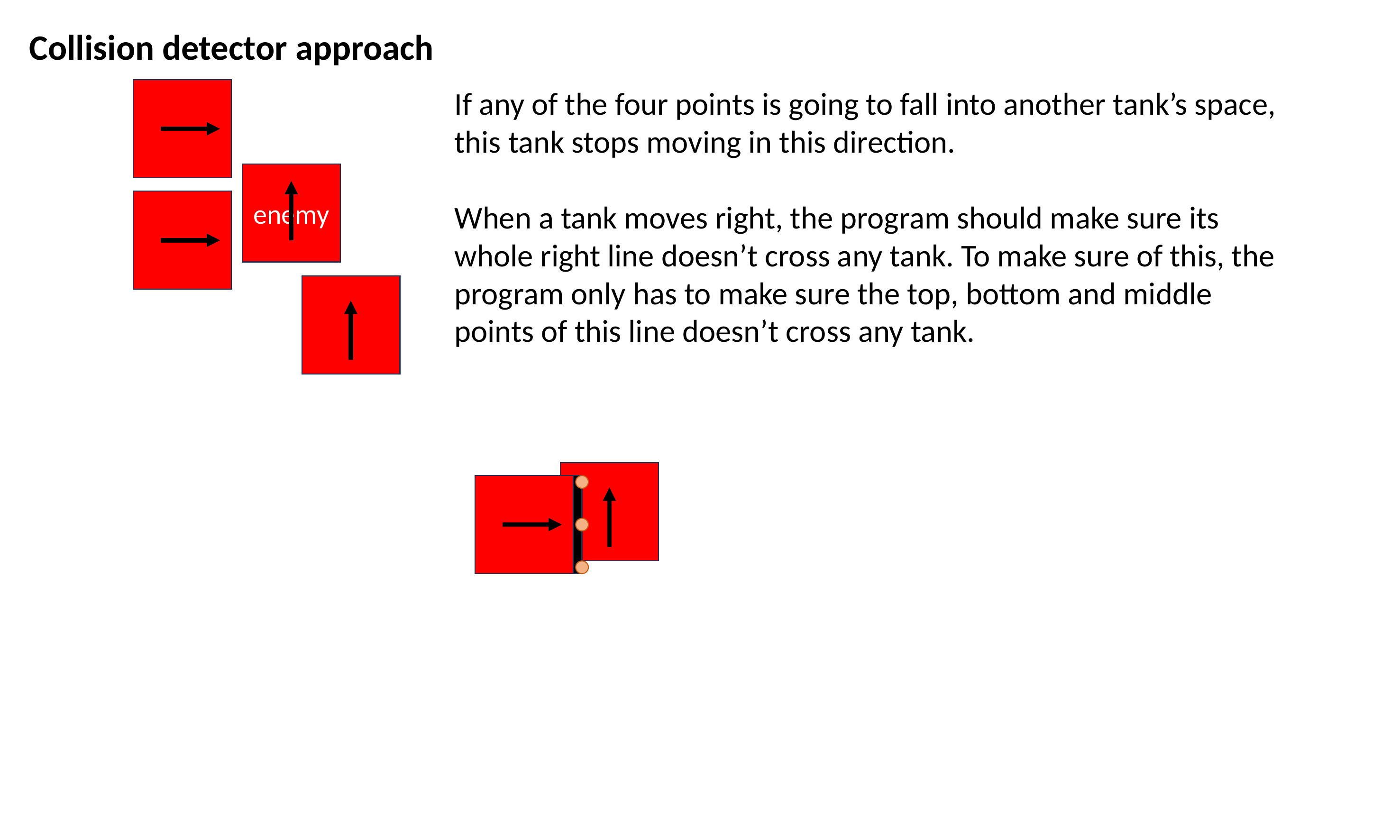

Collision detector approach
If any of the four points is going to fall into another tank’s space, this tank stops moving in this direction.

When a tank moves right, the program should make sure its whole right line doesn’t cross any tank. To make sure of this, the program only has to make sure the top, bottom and middle points of this line doesn’t cross any tank.

enemy